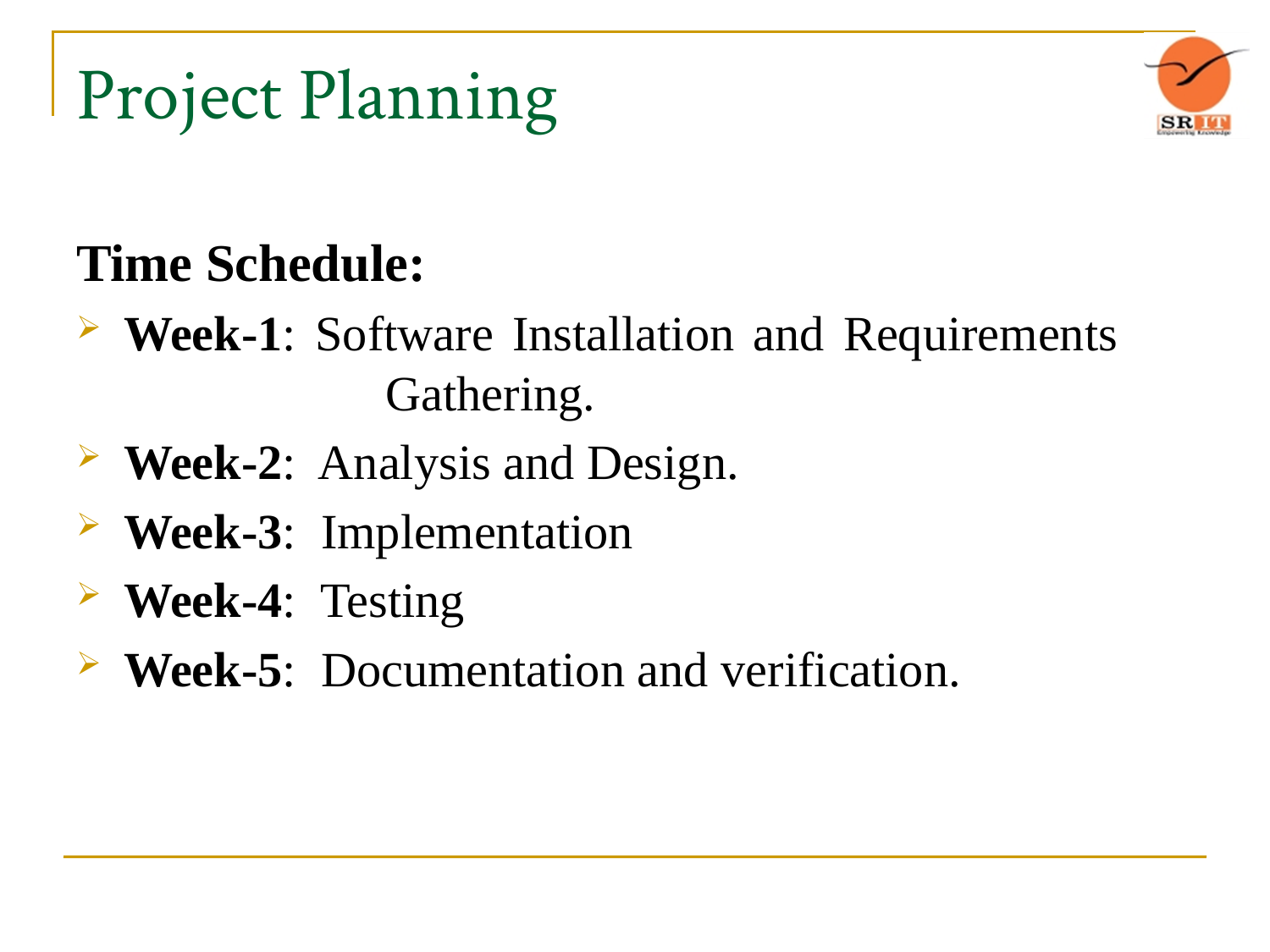

# Project Planning
Time Schedule:
Week-1: Software Installation and Requirements     	           Gathering.
Week-2:  Analysis and Design.
Week-3:  Implementation
Week-4:  Testing
Week-5:  Documentation and verification.